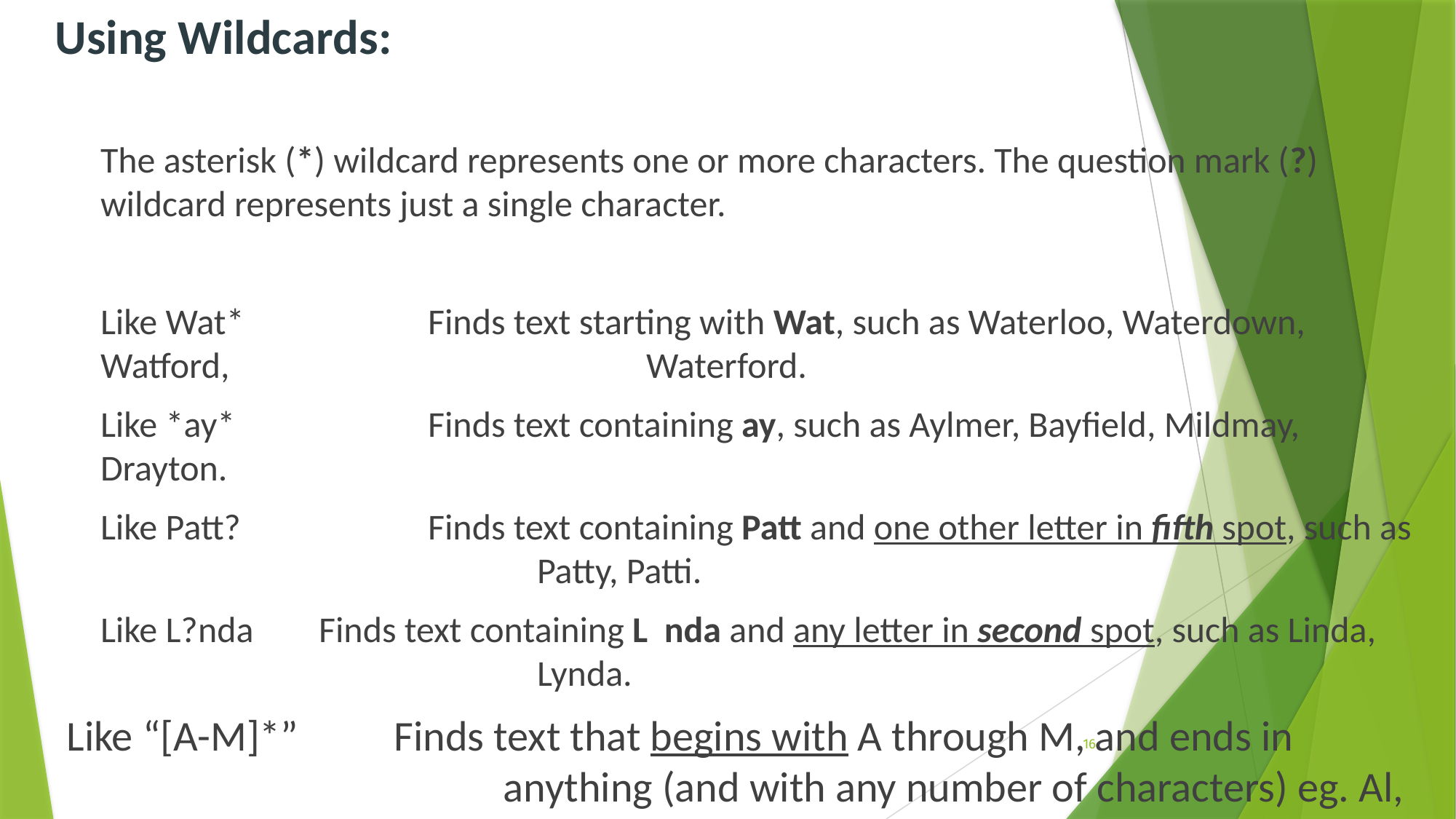

# Using Wildcards:
The asterisk (*) wildcard represents one or more characters. The question mark (?) wildcard represents just a single character.

Like Wat*		Finds text starting with Wat, such as Waterloo, Waterdown, Watford, 				Waterford.
Like *ay*		Finds text containing ay, such as Aylmer, Bayfield, Mildmay, Drayton.
Like Patt?		Finds text containing Patt and one other letter in fifth spot, such as 				Patty, Patti.
Like L?nda	Finds text containing L  nda and any letter in second spot, such as Linda, 					Lynda.
Like “[A-M]*”	Finds text that begins with A through M, and ends in 					anything (and with any number of characters) eg. Al, 				Amanda, Joe, Joan, Meg, Margaret.
16